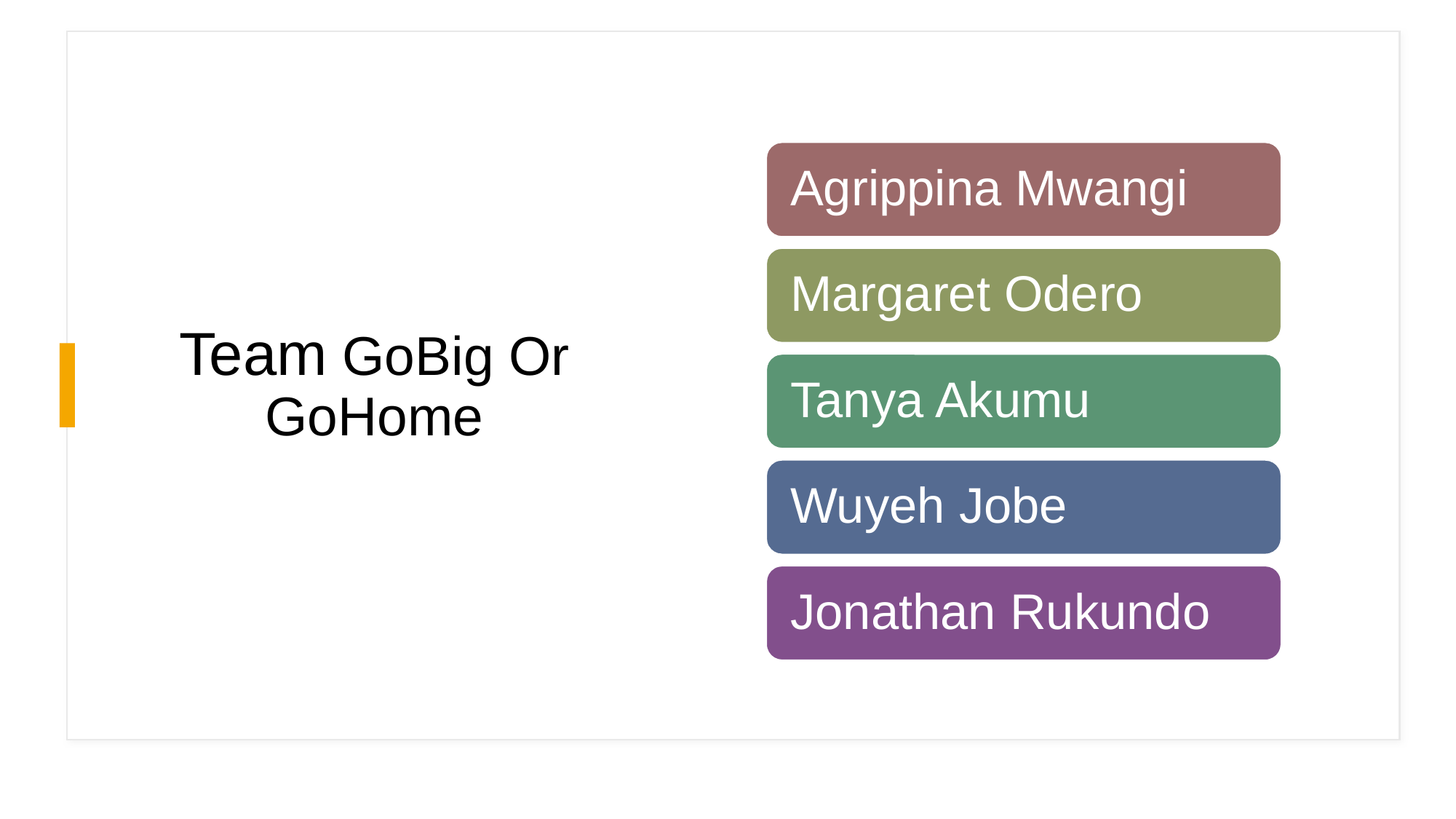

# Team GoBig Or GoHome
Agrippina Mwangi
Margaret Odero
Tanya Akumu
Wuyeh Jobe
Jonathan Rukundo